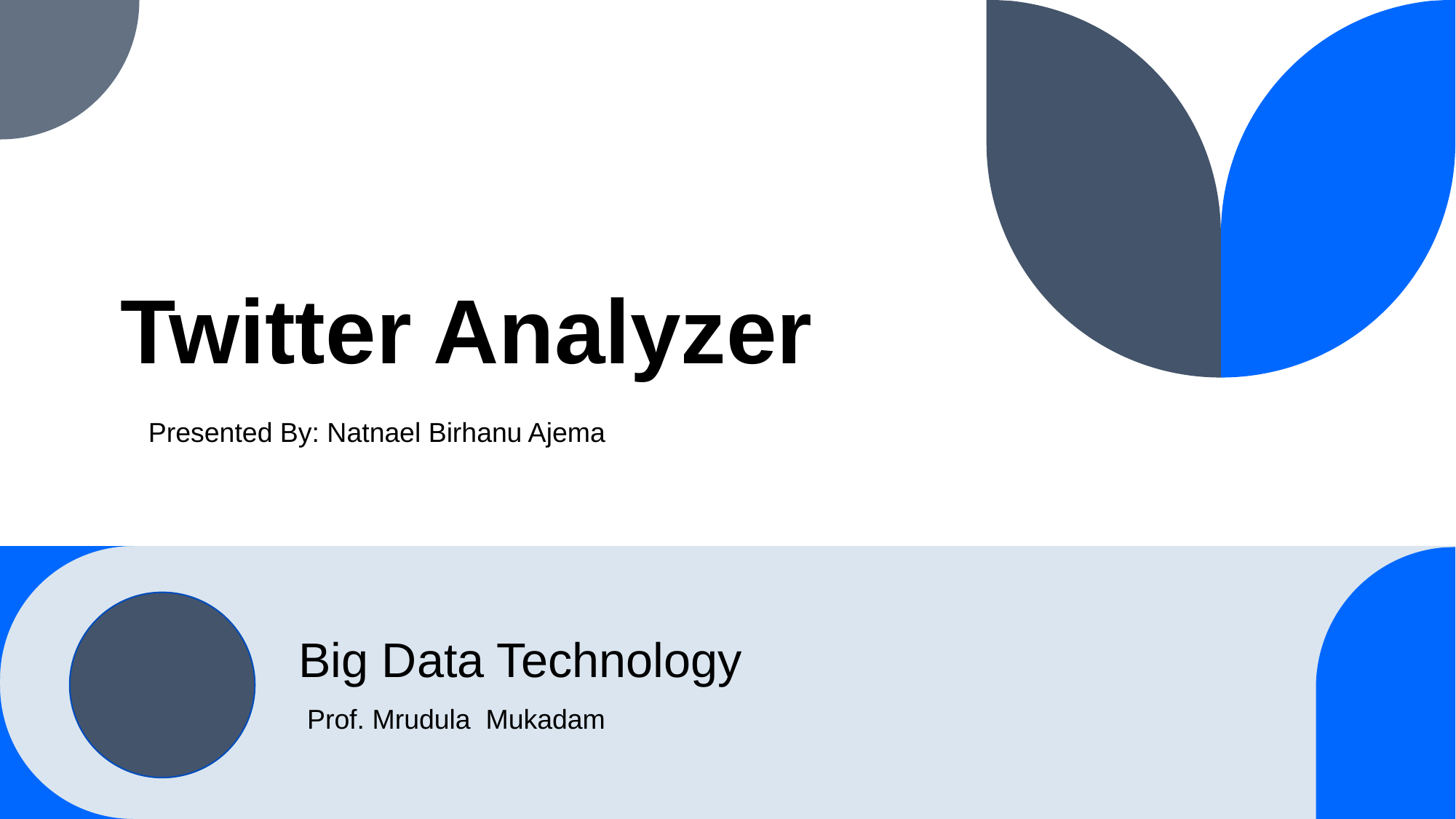

# Twitter Analyzer
Presented By: Natnael Birhanu Ajema
Big Data Technology

Prof. Mrudula  Mukadam